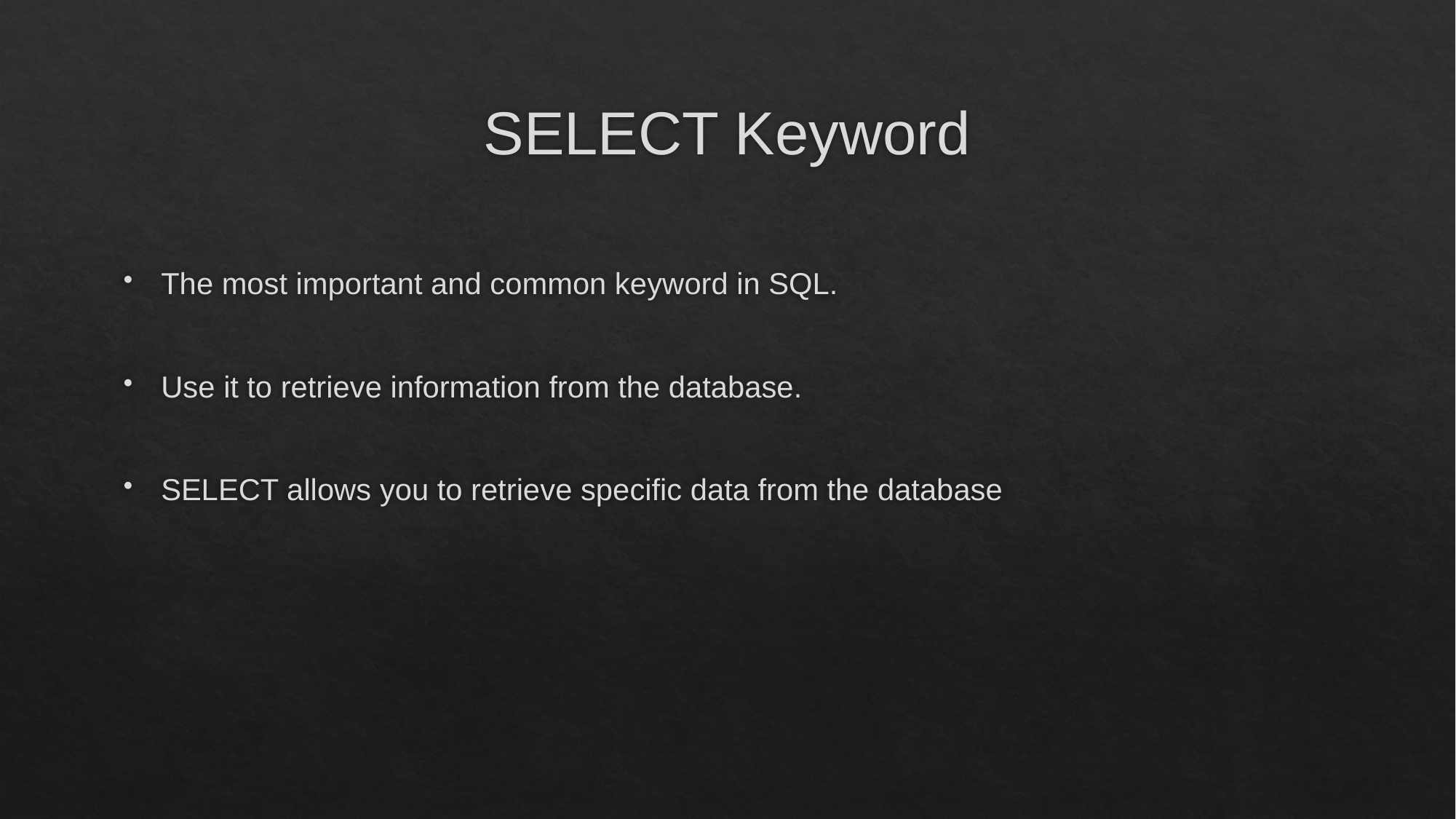

# SELECT Keyword

The most important and common keyword in SQL.

Use it to retrieve information from the database.

SELECT allows you to retrieve specific data from the database